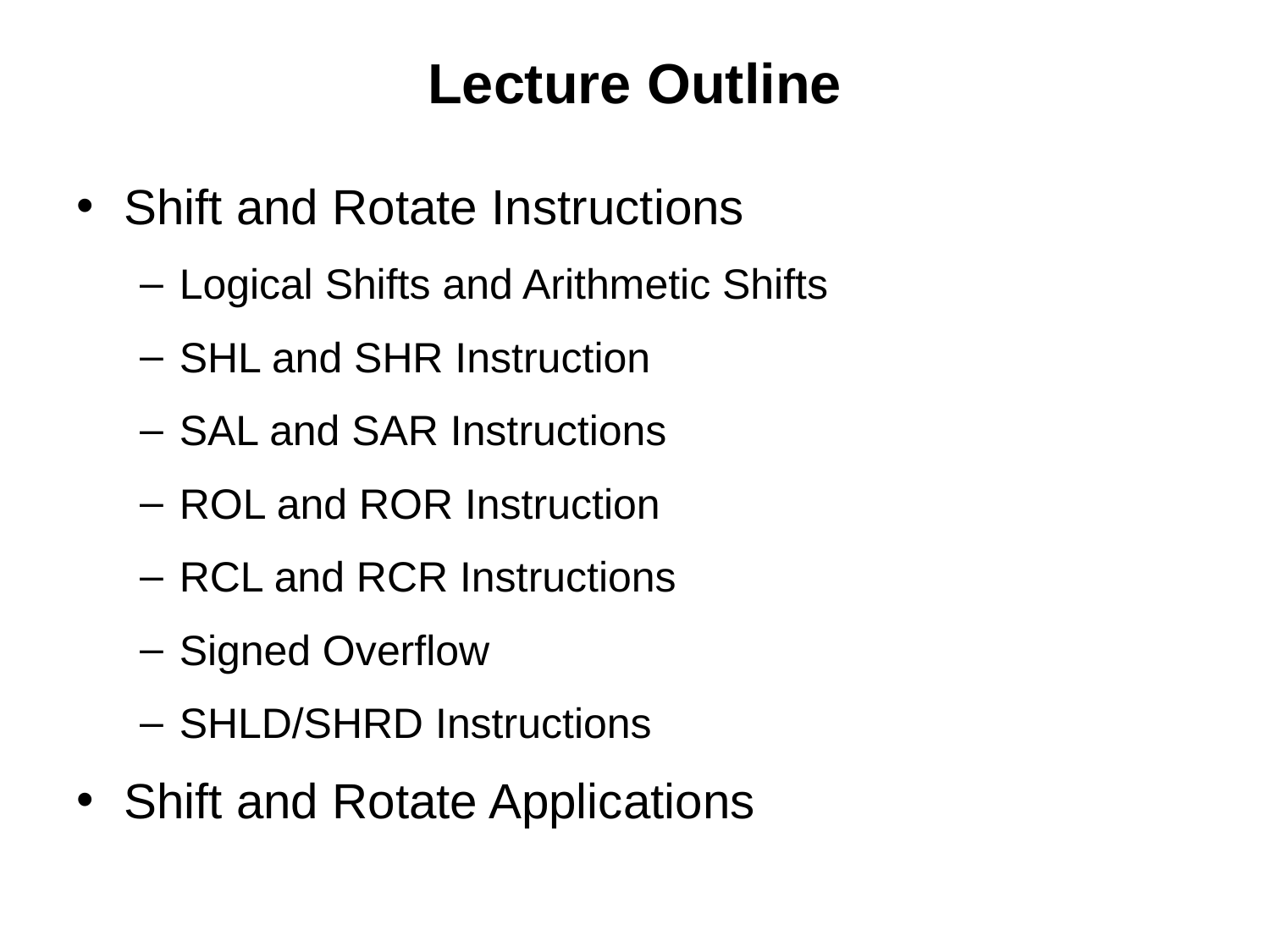

# Lecture Outline
Shift and Rotate Instructions
Logical Shifts and Arithmetic Shifts
SHL and SHR Instruction
SAL and SAR Instructions
ROL and ROR Instruction
RCL and RCR Instructions
Signed Overflow
SHLD/SHRD Instructions
Shift and Rotate Applications